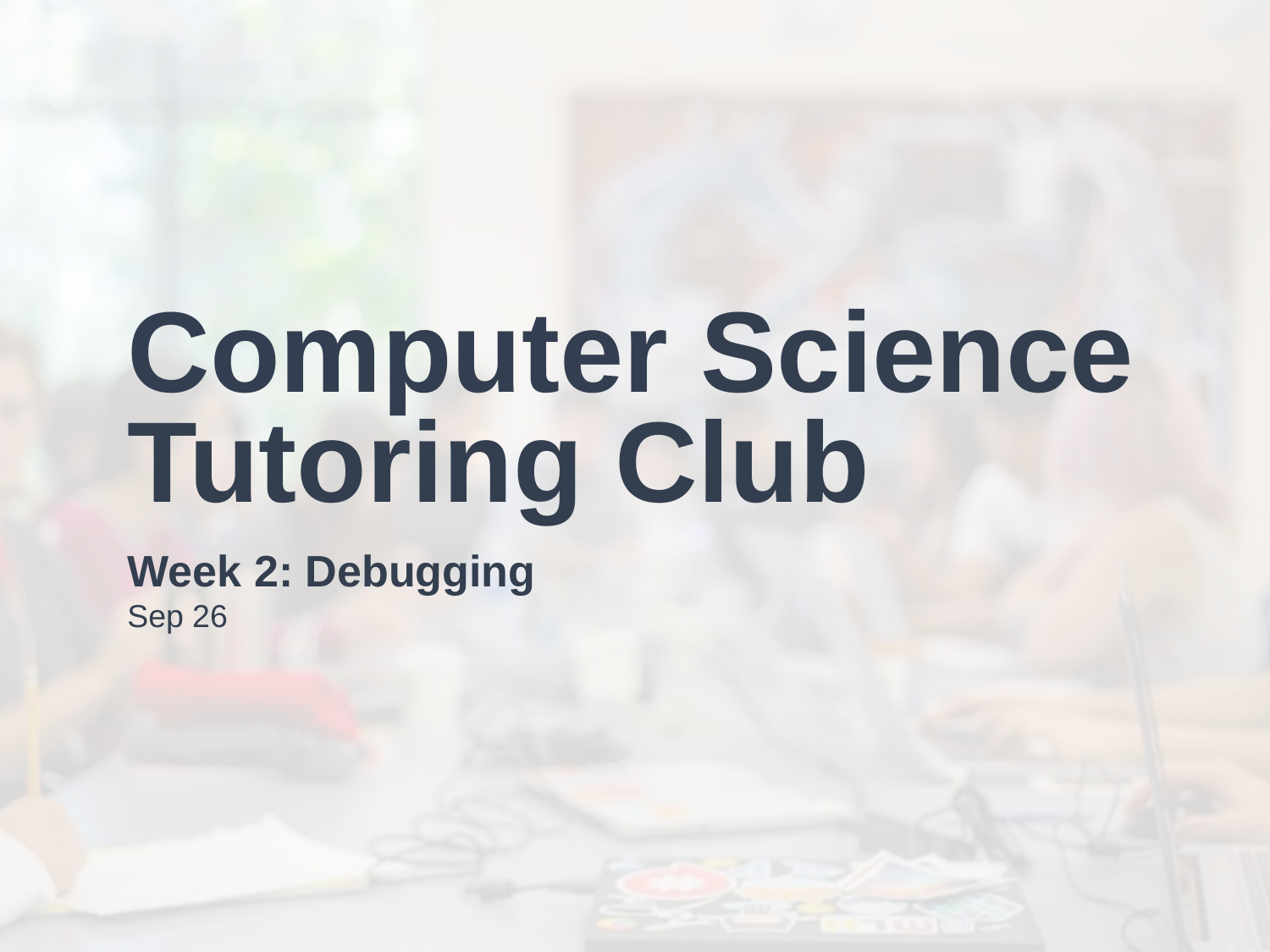

# Computer Science Tutoring Club
Week 2: Debugging
Sep 26